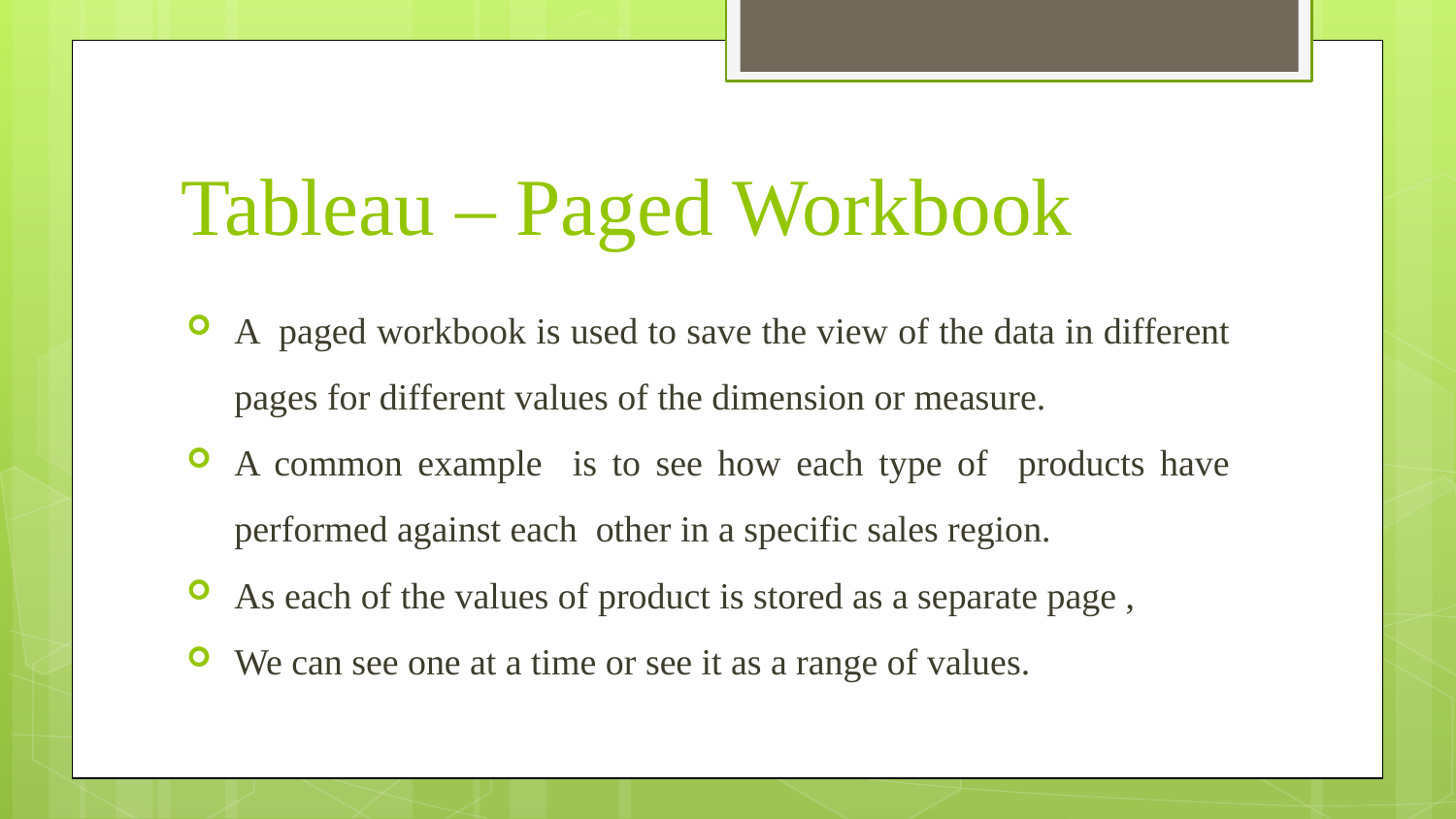

# Tableau – Paged Workbook
A  paged workbook is used to save the view of the data in different pages for different values of the dimension or measure.
A common example  is to see how each type of  products have performed against each  other in a specific sales region.
As each of the values of product is stored as a separate page ,
We can see one at a time or see it as a range of values.